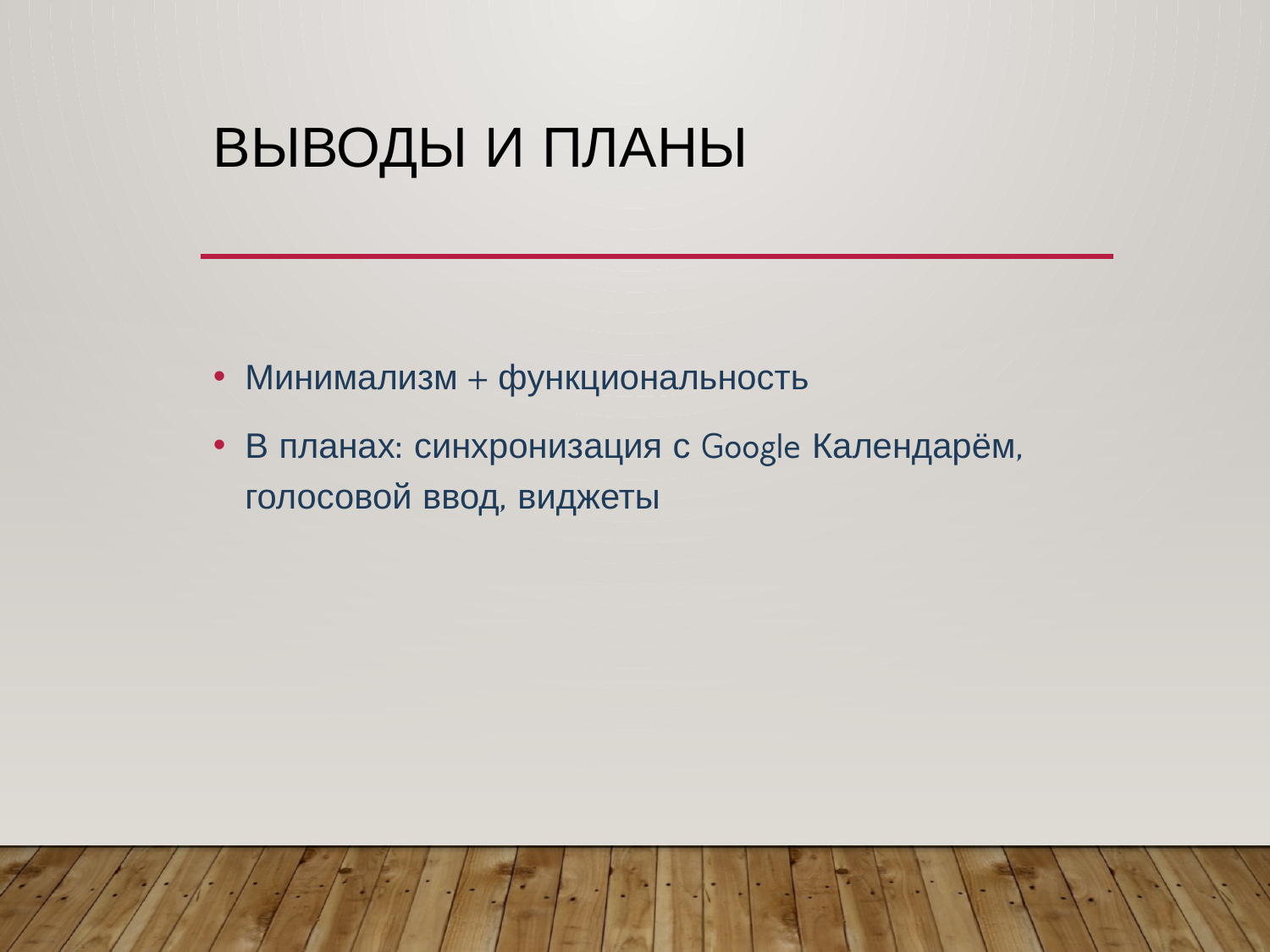

# Выводы и планы

Минимализм + функциональность
В планах: синхронизация с Google Календарём, голосовой ввод, виджеты